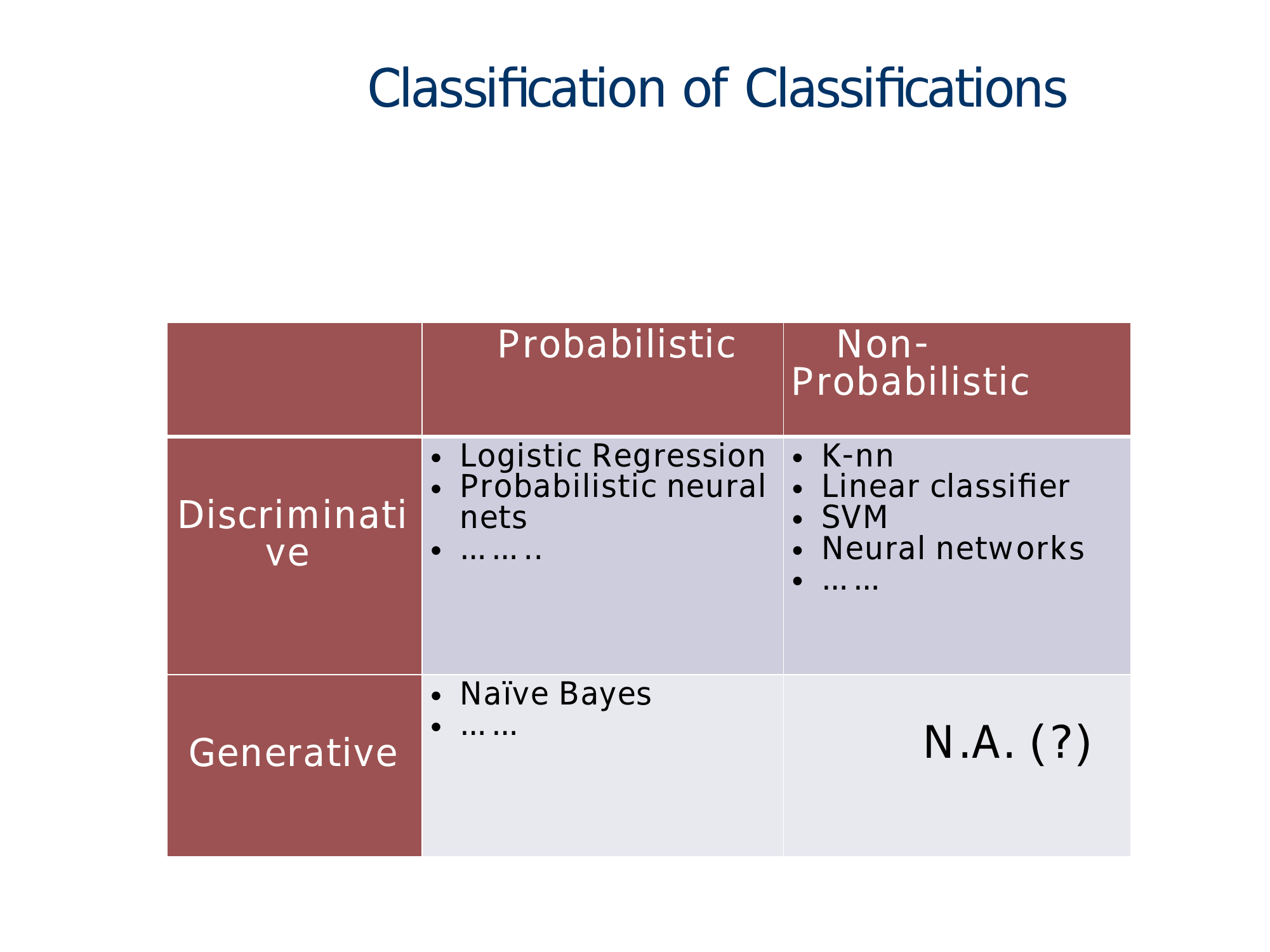

# Classification of Classifications

|  | Probabilistic | Non-Probabilistic |
| --- | --- | --- |
| Discriminative | Logistic Regression Probabilistic neural nets …….. | K-nn Linear classifier SVM Neural networks …… |
| Generative | Naïve Bayes …… | N.A. (?) |